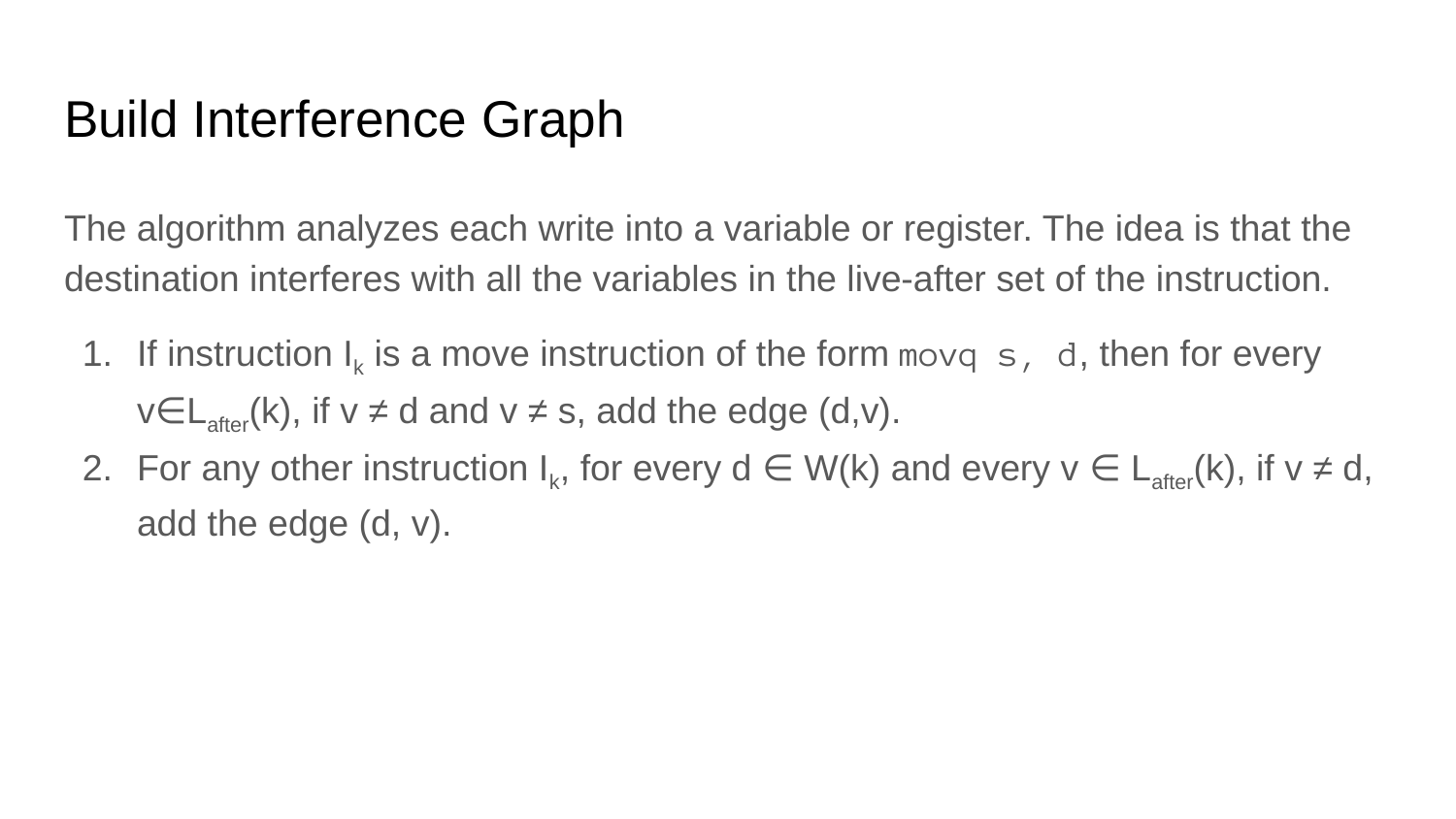

# Build Interference Graph
The algorithm analyzes each write into a variable or register. The idea is that the destination interferes with all the variables in the live-after set of the instruction.
If instruction Ik is a move instruction of the form movq s, d, then for every v∈Lafter(k), if v ≠ d and v ≠ s, add the edge (d,v).
For any other instruction Ik, for every d ∈ W(k) and every v ∈ Lafter(k), if v ≠ d, add the edge (d, v).